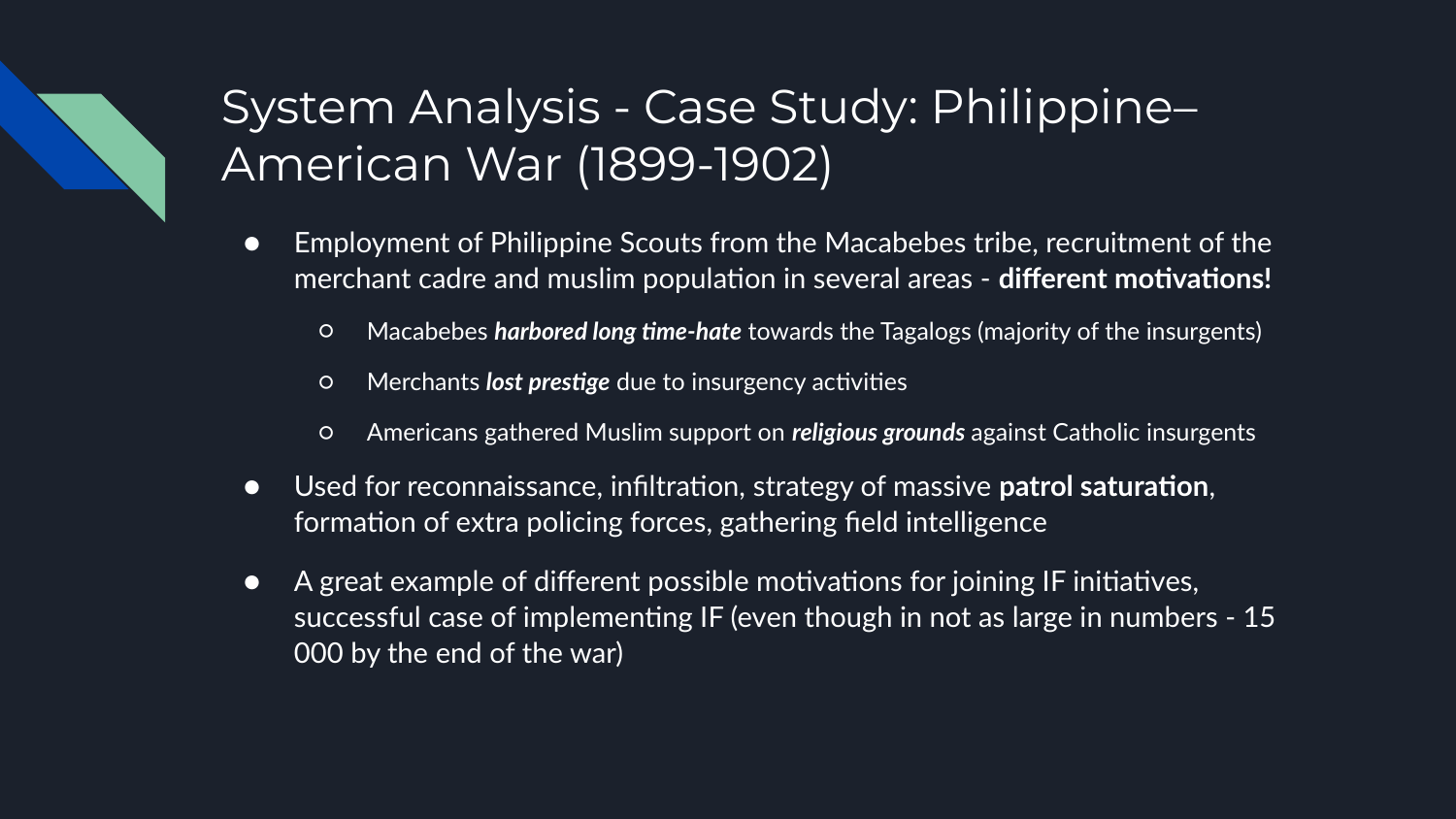

# System Analysis - Case Study: Philippine–American War (1899-1902)
Employment of Philippine Scouts from the Macabebes tribe, recruitment of the merchant cadre and muslim population in several areas - different motivations!
Macabebes harbored long time-hate towards the Tagalogs (majority of the insurgents)
Merchants lost prestige due to insurgency activities
Americans gathered Muslim support on religious grounds against Catholic insurgents
Used for reconnaissance, infiltration, strategy of massive patrol saturation, formation of extra policing forces, gathering field intelligence
A great example of different possible motivations for joining IF initiatives, successful case of implementing IF (even though in not as large in numbers - 15 000 by the end of the war)